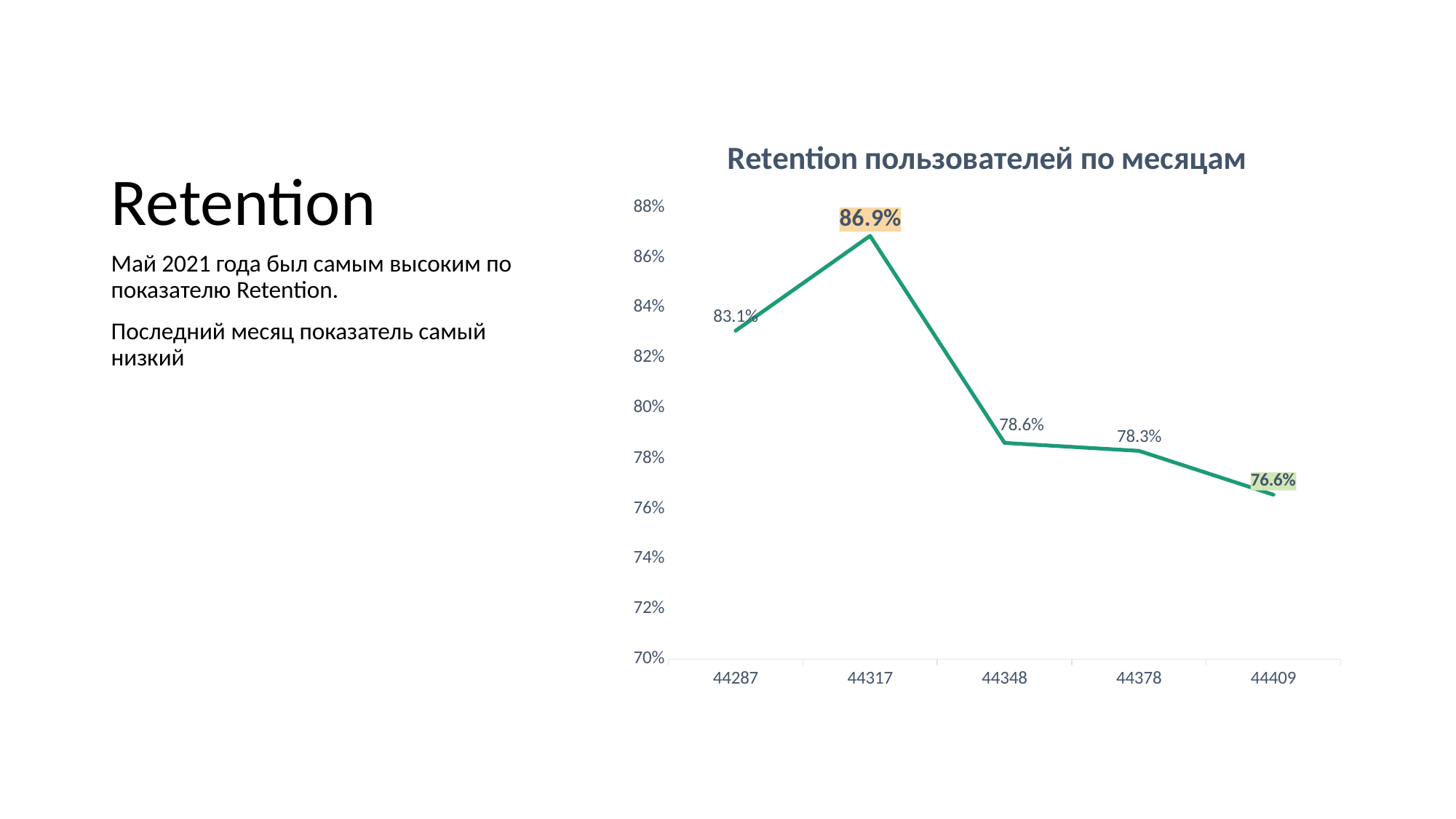

# Retention

### Chart: Retention пользователей по месяцам

| Category |  |
|---|---|
| 44287 | 0.8308457711442786 |
| 44317 | 0.8686271864370038 |
| 44348 | 0.7861606758690689 |
| 44378 | 0.7829812317255962 |
| 44409 | 0.7655348464667058 |
Май 2021 года был самым высоким по показателю Retention.
Последний месяц показатель самый низкий